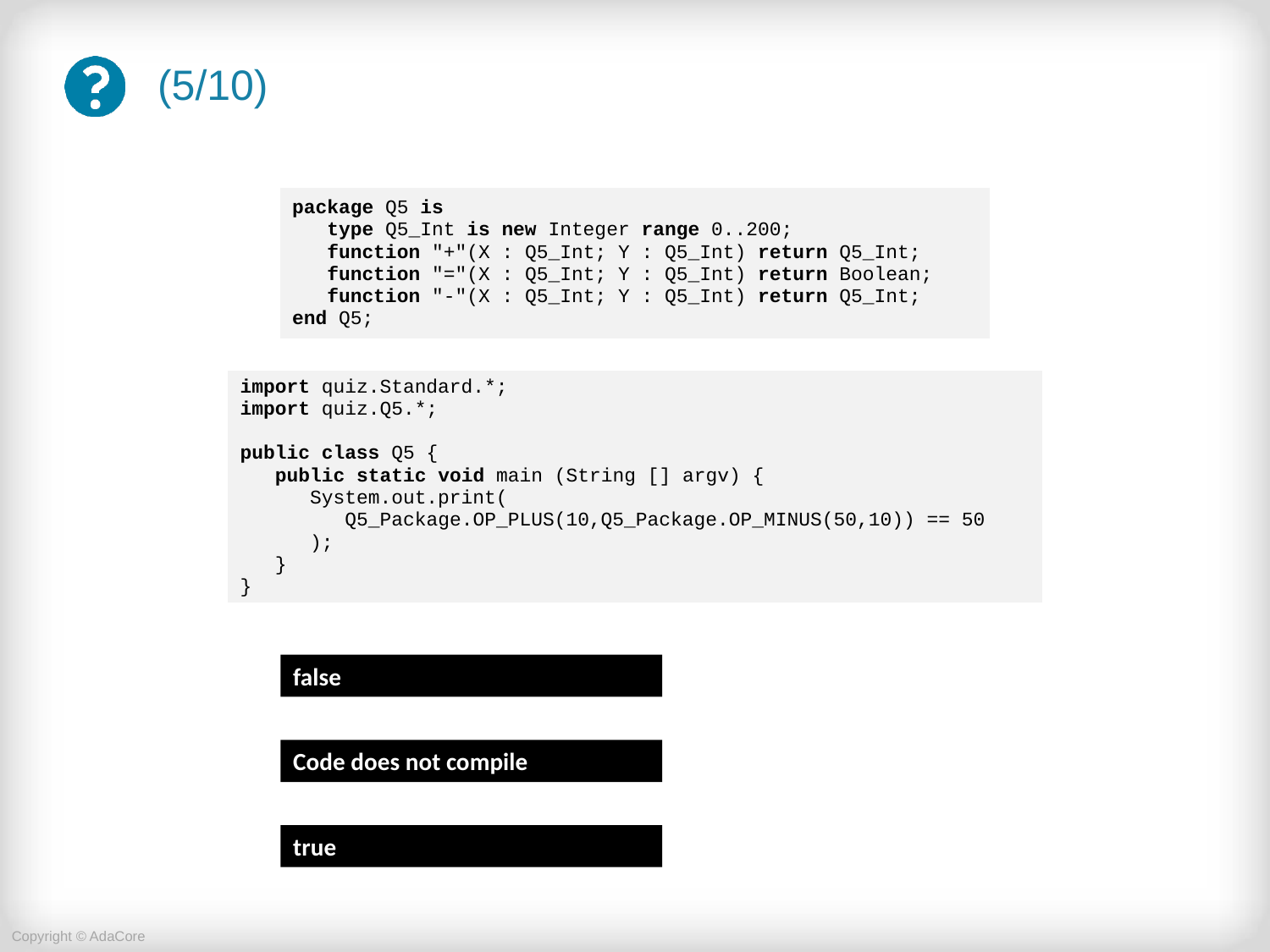

# (5/10)
| package Q5 is type Q5\_Int is new Integer range 0..200; function "+"(X : Q5\_Int; Y : Q5\_Int) return Q5\_Int; function "="(X : Q5\_Int; Y : Q5\_Int) return Boolean; function "-"(X : Q5\_Int; Y : Q5\_Int) return Q5\_Int; end Q5; |
| --- |
| import quiz.Standard.\*; import quiz.Q5.\*; public class Q5 { public static void main (String [] argv) { System.out.print( Q5\_Package.OP\_PLUS(10,Q5\_Package.OP\_MINUS(50,10)) == 50 ); } } |
| --- |
false
Code does not compile
true